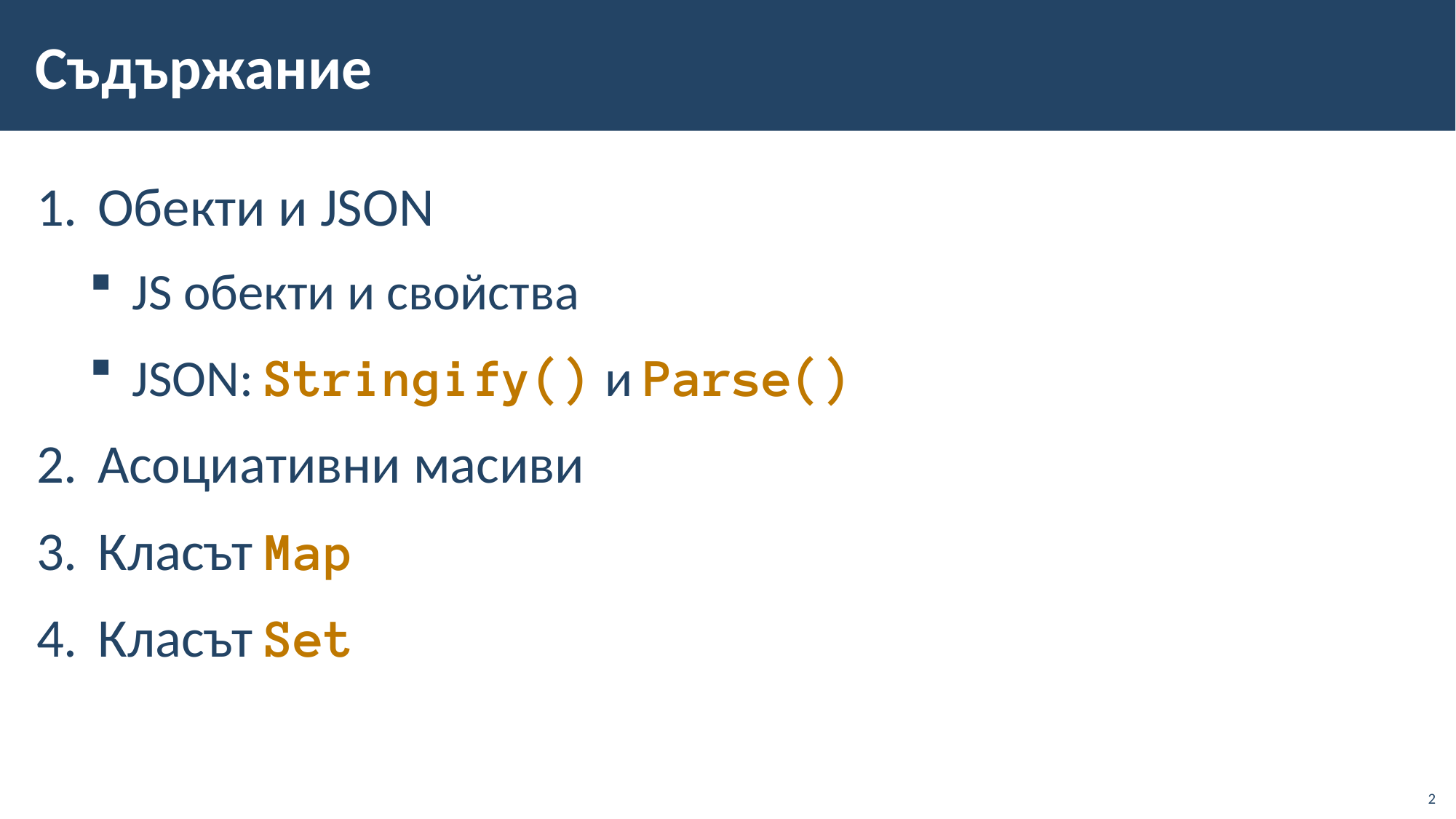

# Съдържание
Обекти и JSON
JS обекти и свойства
JSON: Stringify() и Parse()
Асоциативни масиви
Класът Map
Класът Set
2